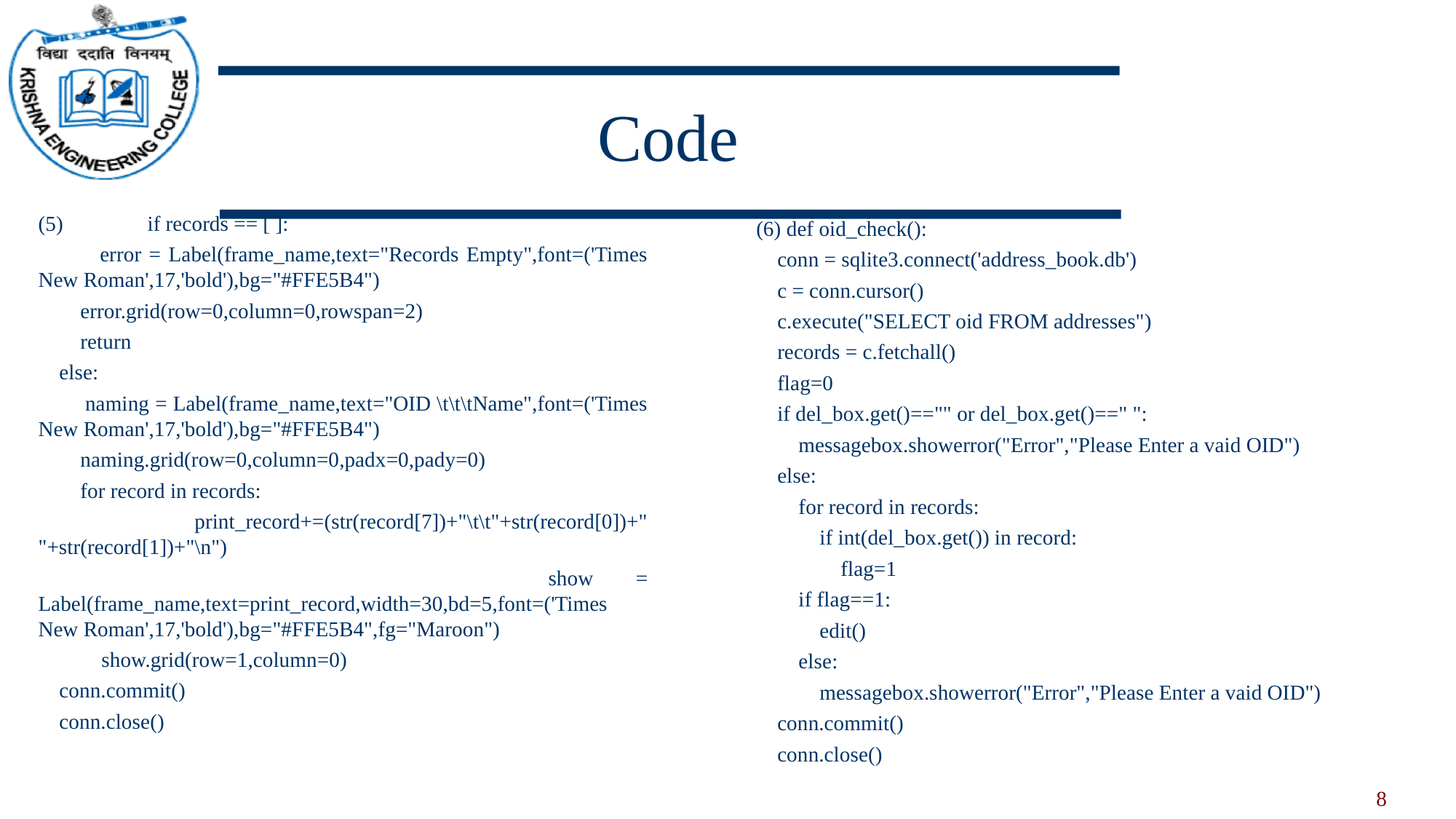

# Code
(5)	if records == [ ]:
        error = Label(frame_name,text="Records Empty",font=('Times New Roman',17,'bold'),bg="#FFE5B4")
        error.grid(row=0,column=0,rowspan=2)
        return
    else:
        naming = Label(frame_name,text="OID \t\t\tName",font=('Times New Roman',17,'bold'),bg="#FFE5B4")
        naming.grid(row=0,column=0,padx=0,pady=0)
        for record in records:
            print_record+=(str(record[7])+"\t\t"+str(record[0])+" "+str(record[1])+"\n")
            show = Label(frame_name,text=print_record,width=30,bd=5,font=('Times New Roman',17,'bold'),bg="#FFE5B4",fg="Maroon")
            show.grid(row=1,column=0)
    conn.commit()
    conn.close()
(6) def oid_check():
    conn = sqlite3.connect('address_book.db')
    c = conn.cursor()
    c.execute("SELECT oid FROM addresses")
    records = c.fetchall()
    flag=0
    if del_box.get()=="" or del_box.get()==" ":
        messagebox.showerror("Error","Please Enter a vaid OID")
    else:
        for record in records:
            if int(del_box.get()) in record:
                flag=1
        if flag==1:
            edit()
        else:
            messagebox.showerror("Error","Please Enter a vaid OID")
    conn.commit()
    conn.close()

8